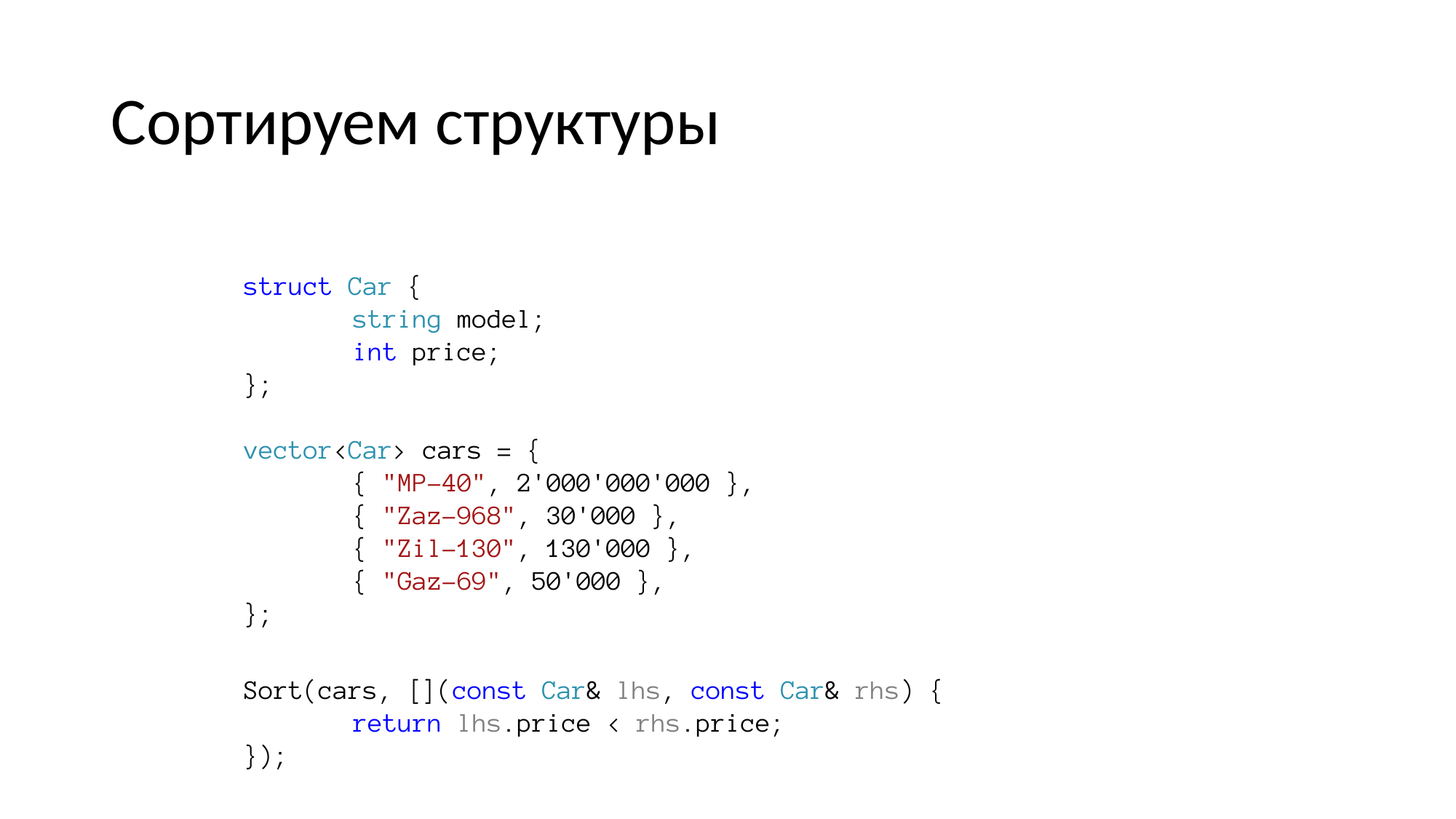

# Сортируем структуры
struct Car {
	string model;
	int price;
};

vector<Car> cars = {
	{ "MP-40", 2'000'000'000 },
	{ "Zaz-968", 30'000 },
	{ "Zil-130", 130'000 },
	{ "Gaz-69", 50'000 },
};

Sort(cars, [](const Car& lhs, const Car& rhs) {
	return lhs.price < rhs.price;
});